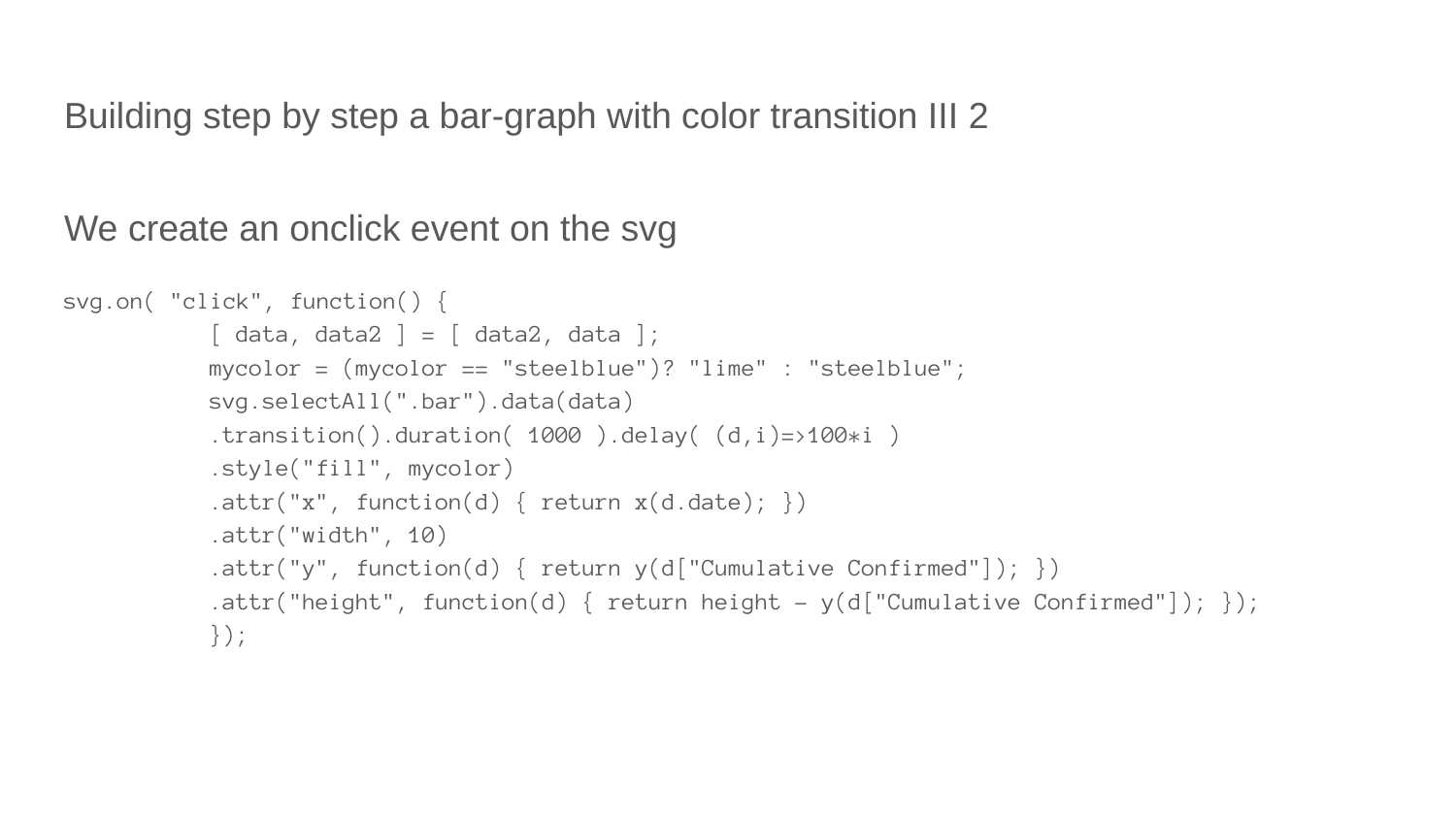

# Building step by step a bar-graph with color transition III 2
We create an onclick event on the svg
svg.on( "click", function() {
	[ data, data2 ] = [ data2, data ];
	mycolor = (mycolor == "steelblue")? "lime" : "steelblue";
	svg.selectAll(".bar").data(data)
	.transition().duration( 1000 ).delay( (d,i)=>100*i )
	.style("fill", mycolor)
	.attr("x", function(d) { return x(d.date); })
	.attr("width", 10)
	.attr("y", function(d) { return y(d["Cumulative Confirmed"]); })
	.attr("height", function(d) { return height - y(d["Cumulative Confirmed"]); });
	});